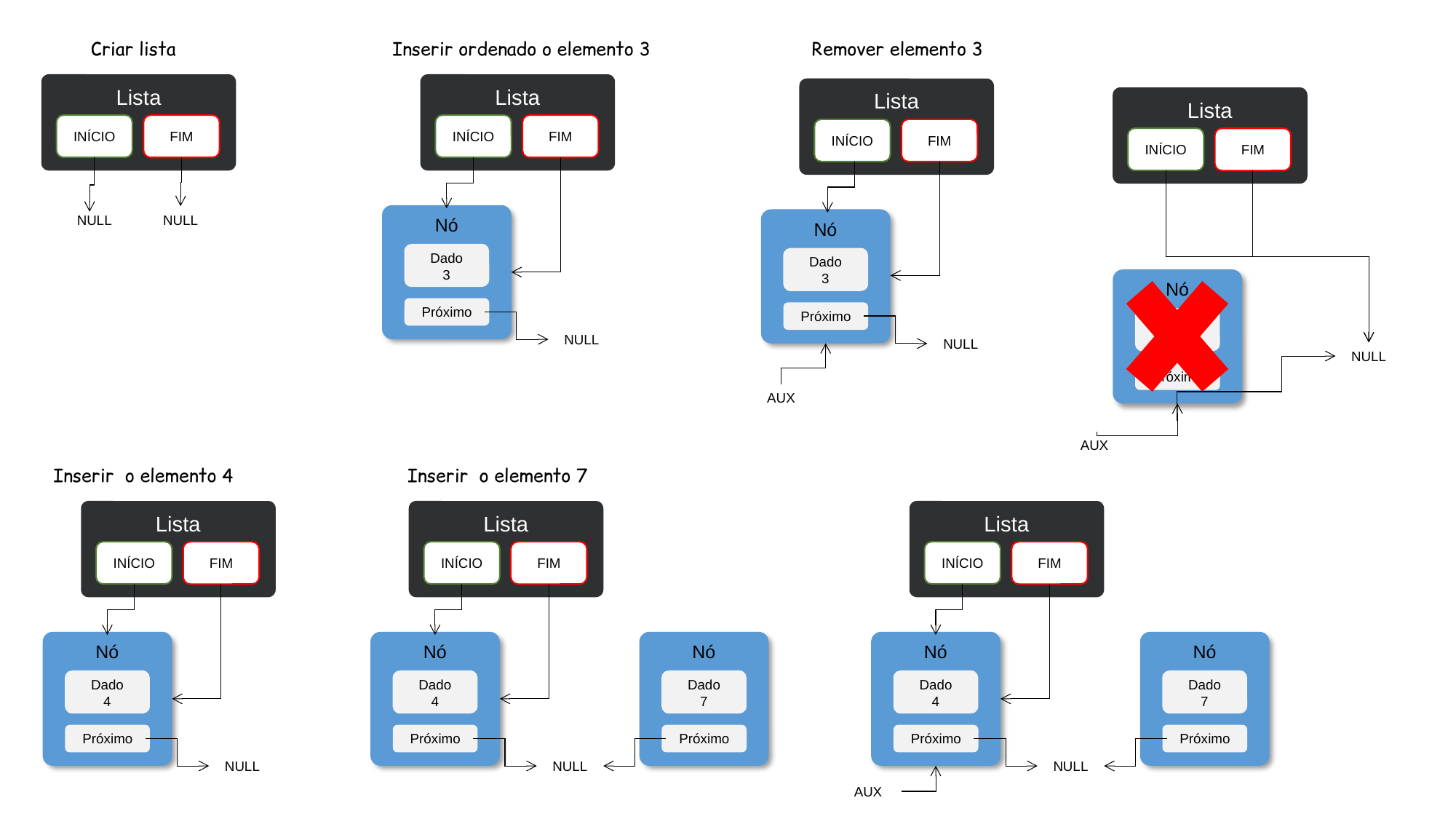

Criar lista
Inserir ordenado o elemento 3
Remover elemento 3

Lista

INÍCIO

FIM

Lista

INÍCIO

FIM

Lista

INÍCIO

FIM

Lista

INÍCIO

FIM

Nó

Dado
3

Próximo
NULL
NULL

Nó

Dado
3

Próximo

Nó

Dado
3

Próximo
NULL
NULL
NULL
AUX
AUX
Inserir  o elemento 4
Inserir  o elemento 7

Lista

INÍCIO

FIM

Lista

INÍCIO

FIM

Lista

INÍCIO

FIM

Nó

Dado
4

Próximo

Nó

Dado
4

Próximo

Nó

Dado
7

Próximo

Nó

Dado
4

Próximo

Nó

Dado
7

Próximo
NULL
NULL
NULL
AUX